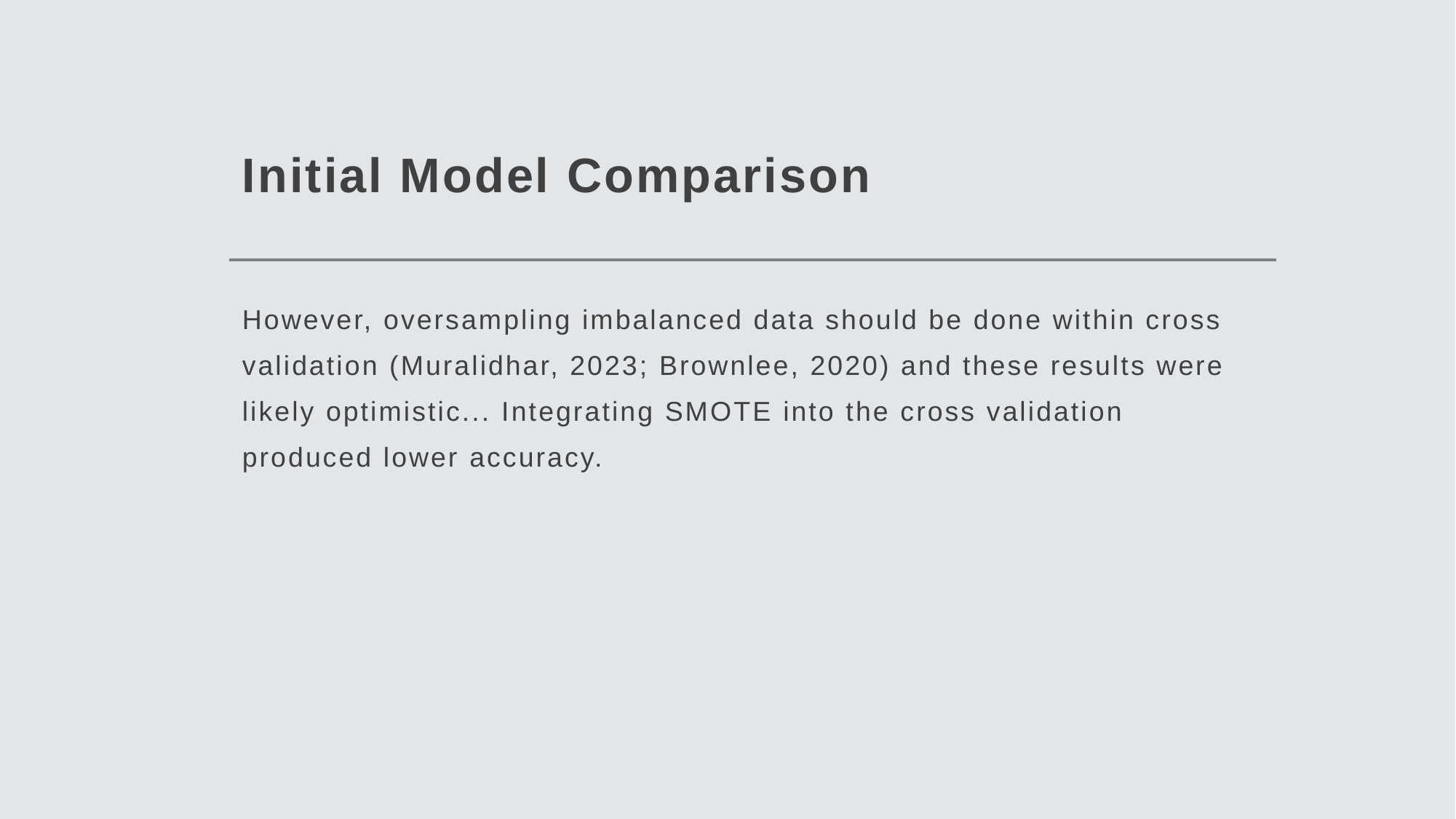

# Initial Model Comparison
However, oversampling imbalanced data should be done within cross validation (Muralidhar, 2023; Brownlee, 2020) and these results were likely optimistic... Integrating SMOTE into the cross validation produced lower accuracy.